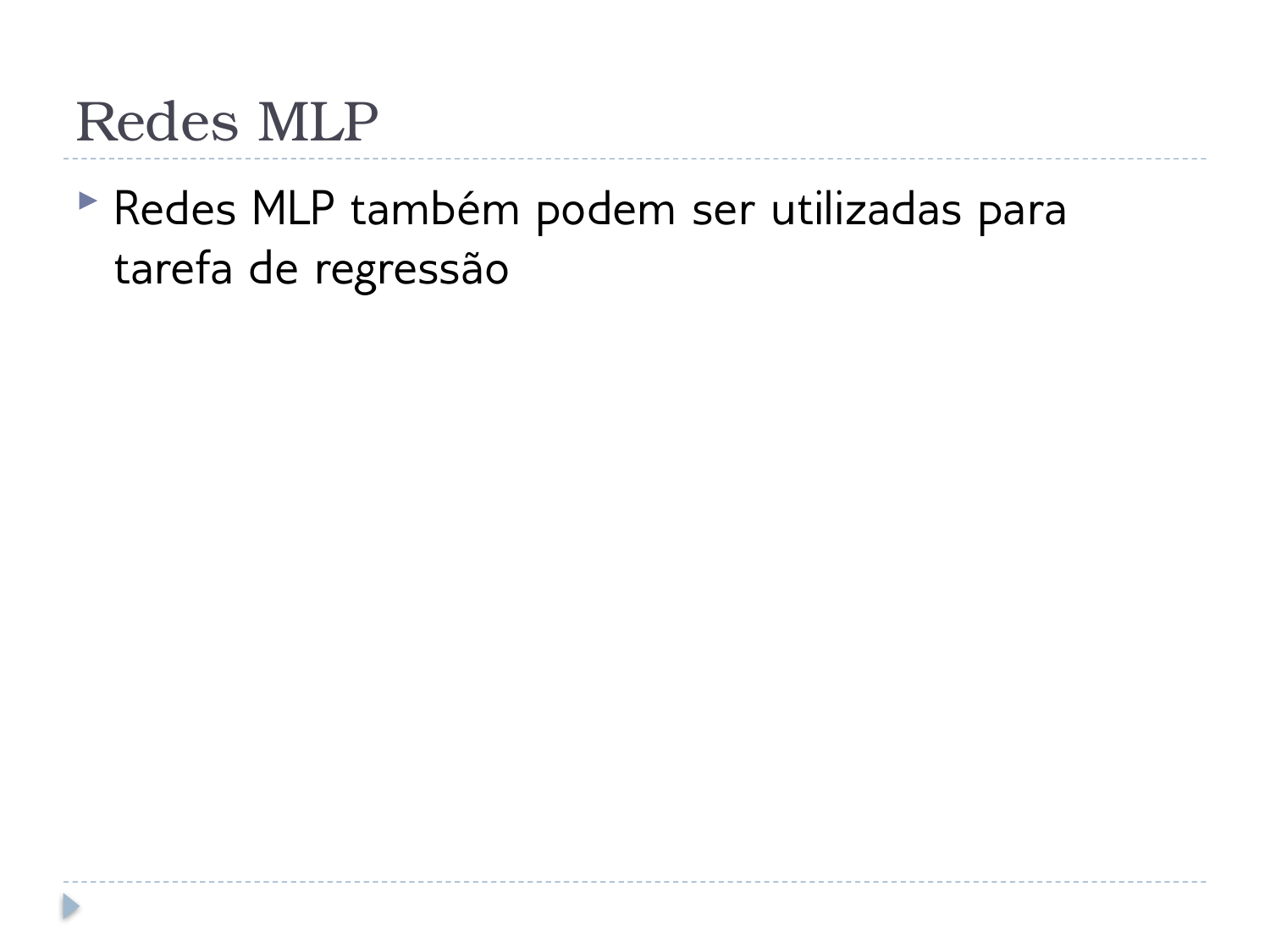

# Redes MLP
Redes MLP também podem ser utilizadas para tarefa de regressão